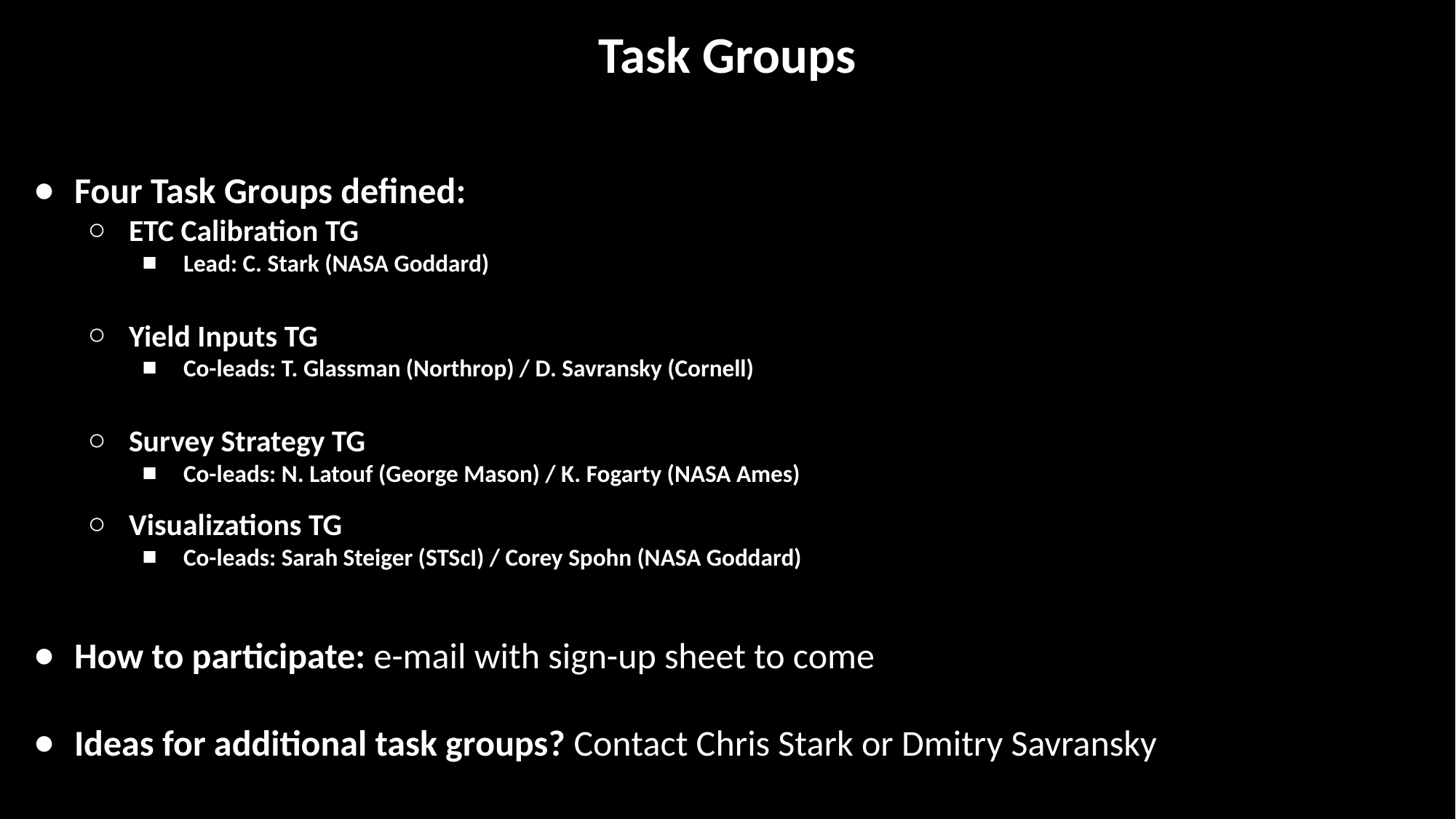

# Task Groups
Four Task Groups defined:
ETC Calibration TG
Lead: C. Stark (NASA Goddard)

Yield Inputs TG
Co-leads: T. Glassman (Northrop) / D. Savransky (Cornell)

Survey Strategy TG
Co-leads: N. Latouf (George Mason) / K. Fogarty (NASA Ames)

Visualizations TG
Co-leads: Sarah Steiger (STScI) / Corey Spohn (NASA Goddard)

How to participate: e-mail with sign-up sheet to come

Ideas for additional task groups? Contact Chris Stark or Dmitry Savransky